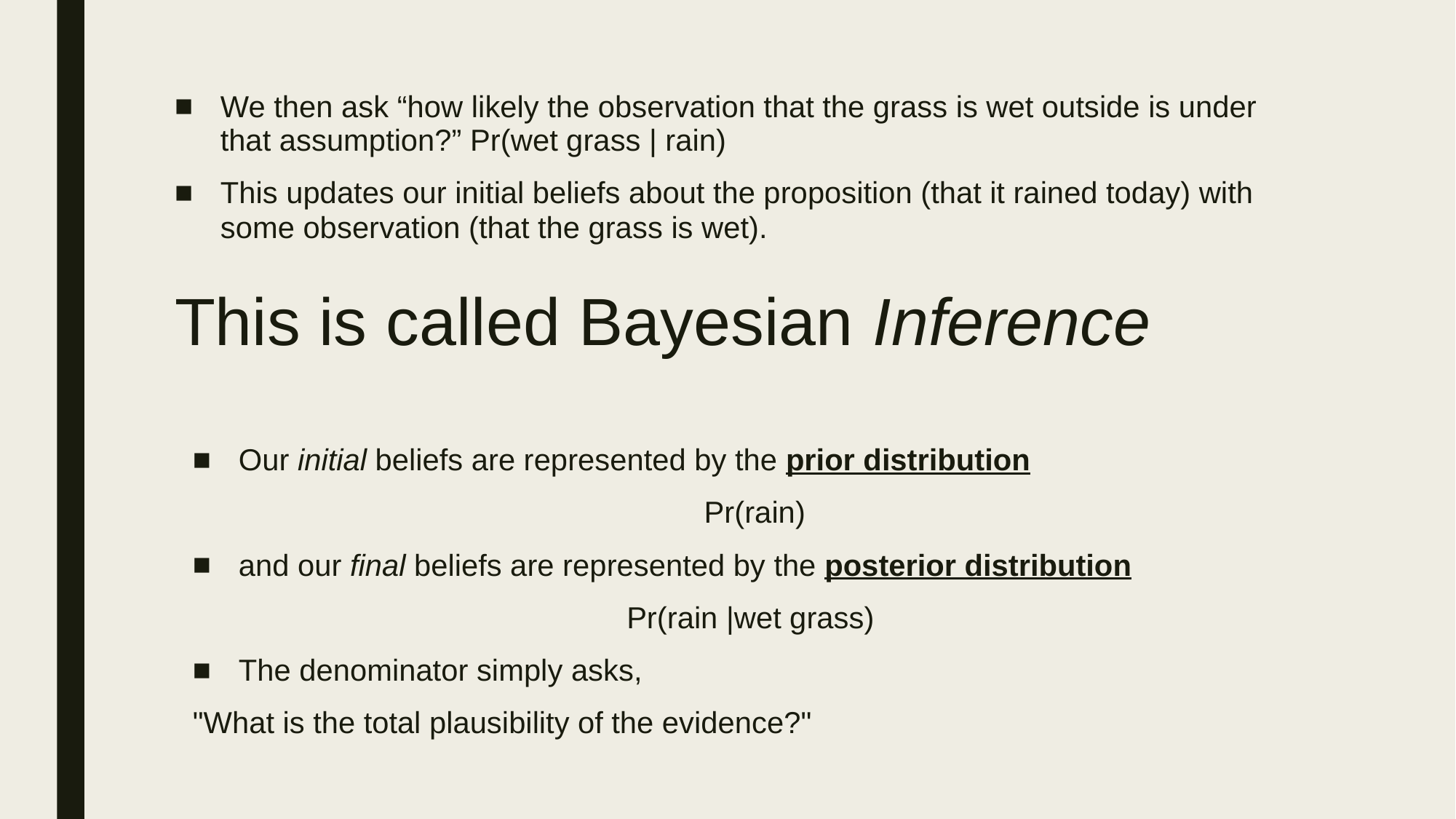

We then ask “how likely the observation that the grass is wet outside is under that assumption?” Pr(wet grass | rain)
This updates our initial beliefs about the proposition (that it rained today) with some observation (that the grass is wet).
# This is called Bayesian Inference
Our initial beliefs are represented by the prior distribution
Pr(rain)
and our final beliefs are represented by the posterior distribution
Pr(rain |wet grass)
The denominator simply asks,
"What is the total plausibility of the evidence?"